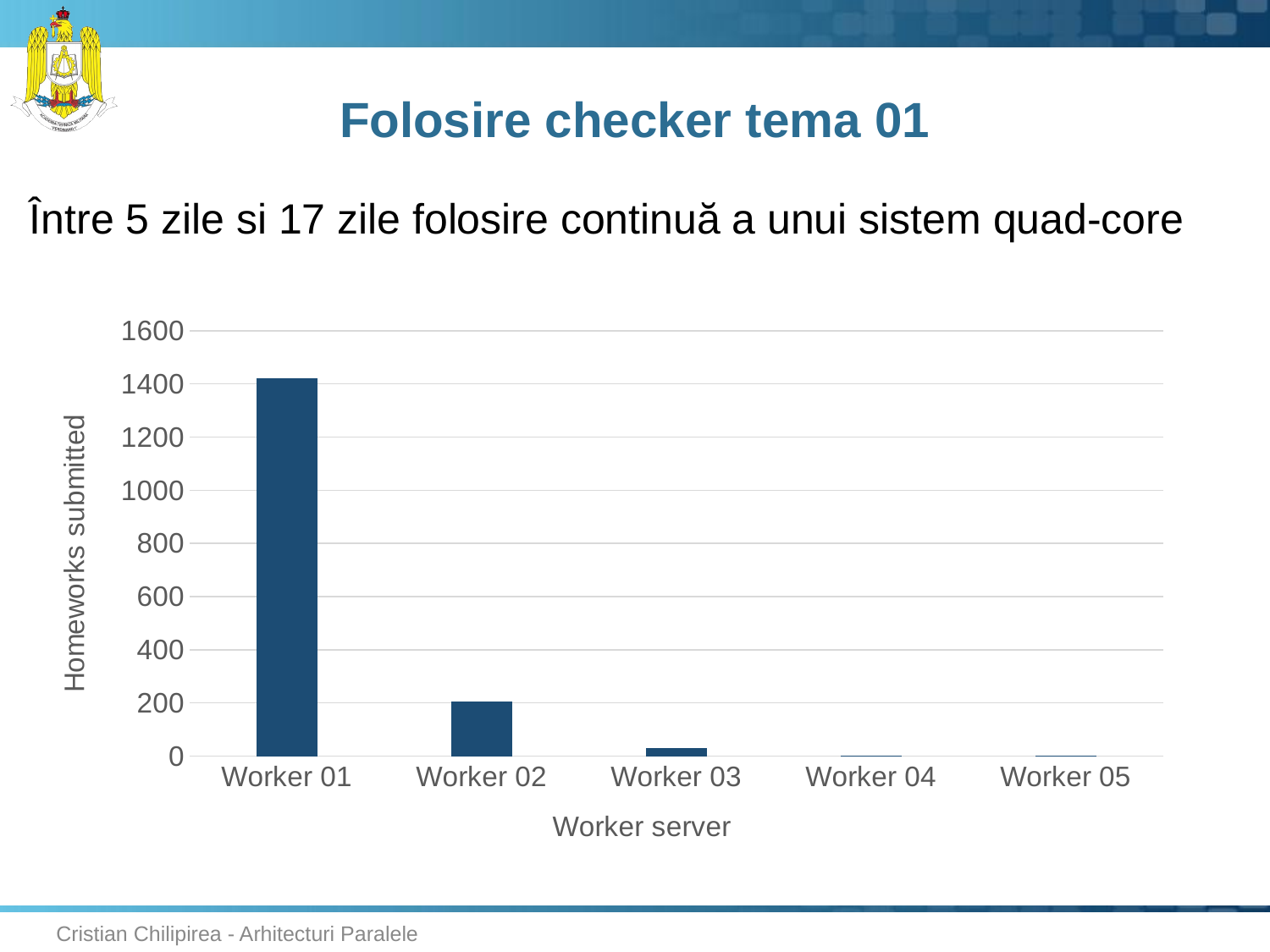

# Folosire checker tema 01
Între 5 zile si 17 zile folosire continuă a unui sistem quad-core

### Chart

| Category | Runs |
|---|---|
| Worker 01 | 1422.0 |
| Worker 02 | 204.0 |
| Worker 03 | 30.0 |
| Worker 04 | 2.0 |
| Worker 05 | 1.0 |
Cristian Chilipirea - Arhitecturi Paralele